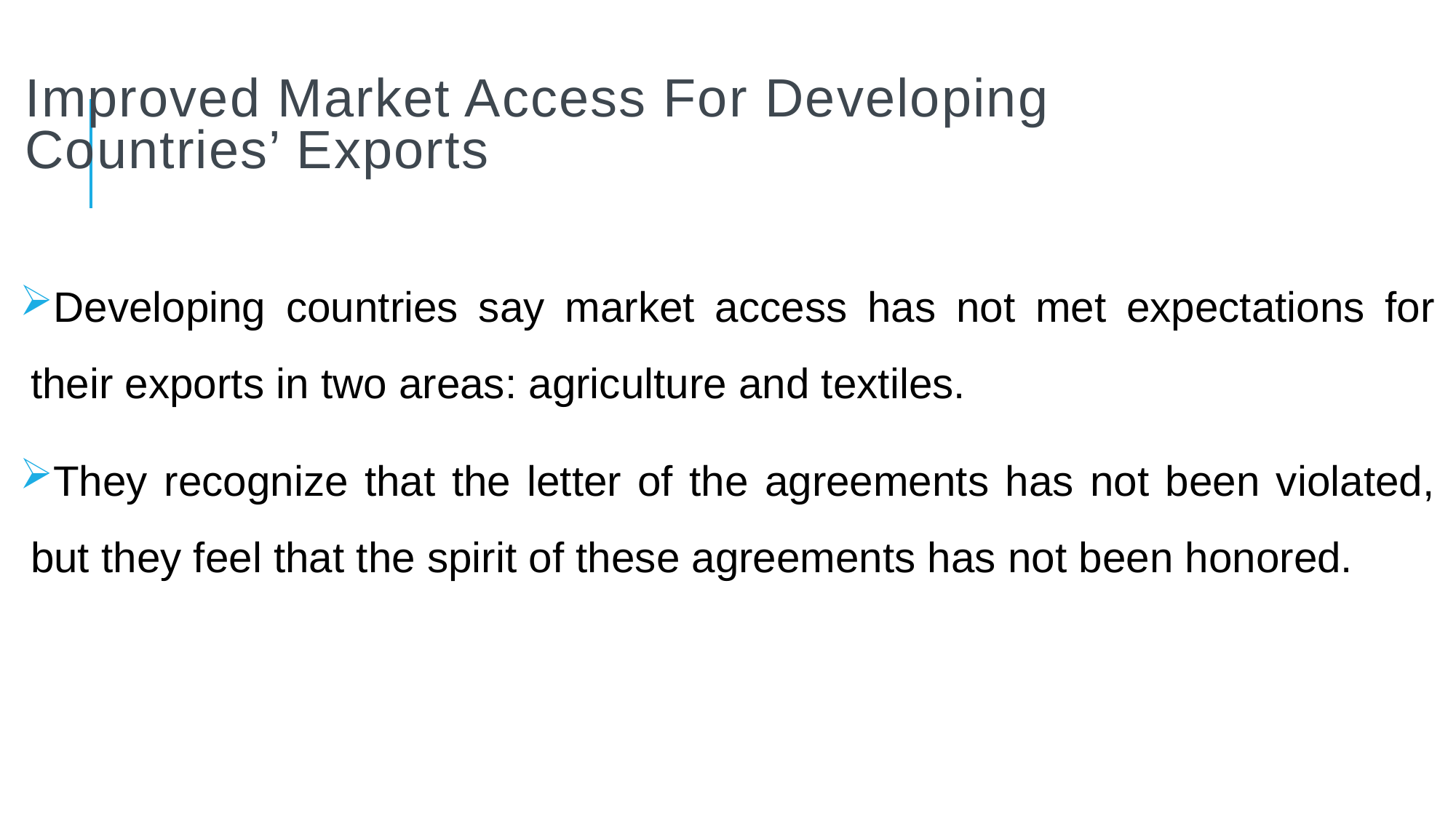

# Improved Market Access For Developing Countries’ Exports
Developing countries say market access has not met expectations for their exports in two areas: agriculture and textiles.
They recognize that the letter of the agreements has not been violated, but they feel that the spirit of these agreements has not been honored.